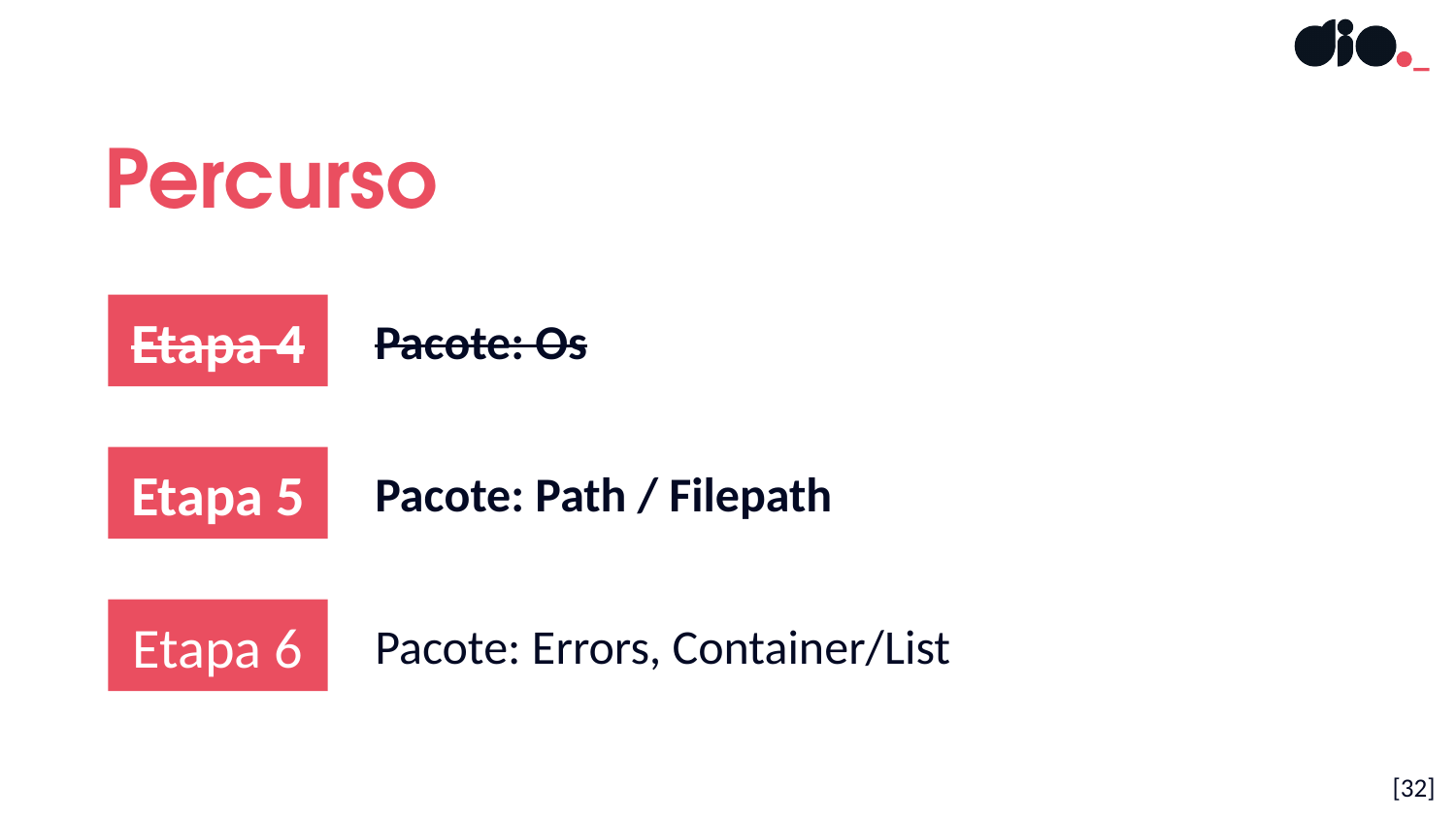

Percurso
Etapa 4
Pacote: Os
Etapa 5
Pacote: Path / Filepath
Etapa 6
Pacote: Errors, Container/List
[32]